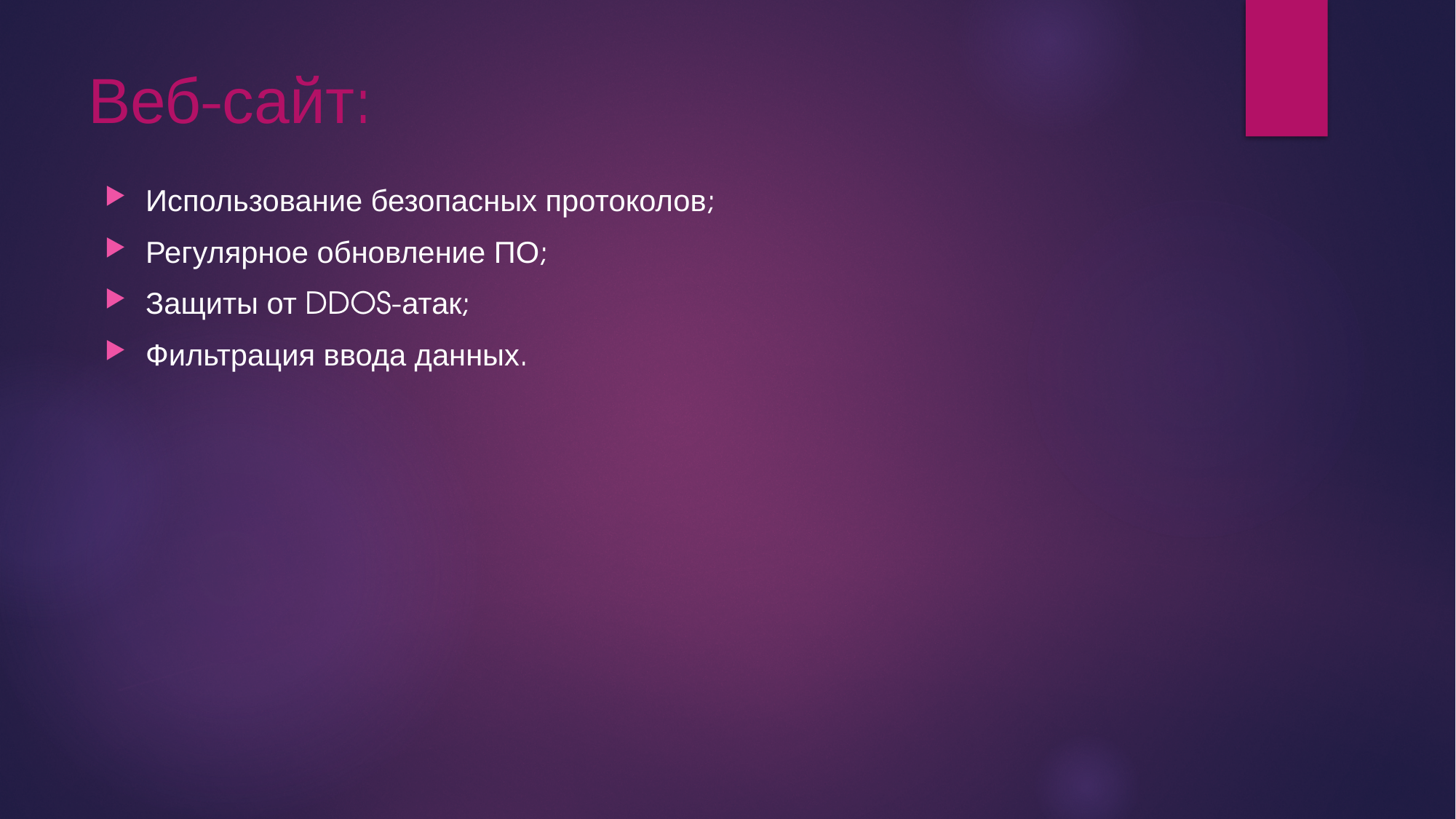

# Веб-сайт:
Использование безопасных протоколов;
Регулярное обновление ПО;
Защиты от DDOS-атак;
Фильтрация ввода данных.